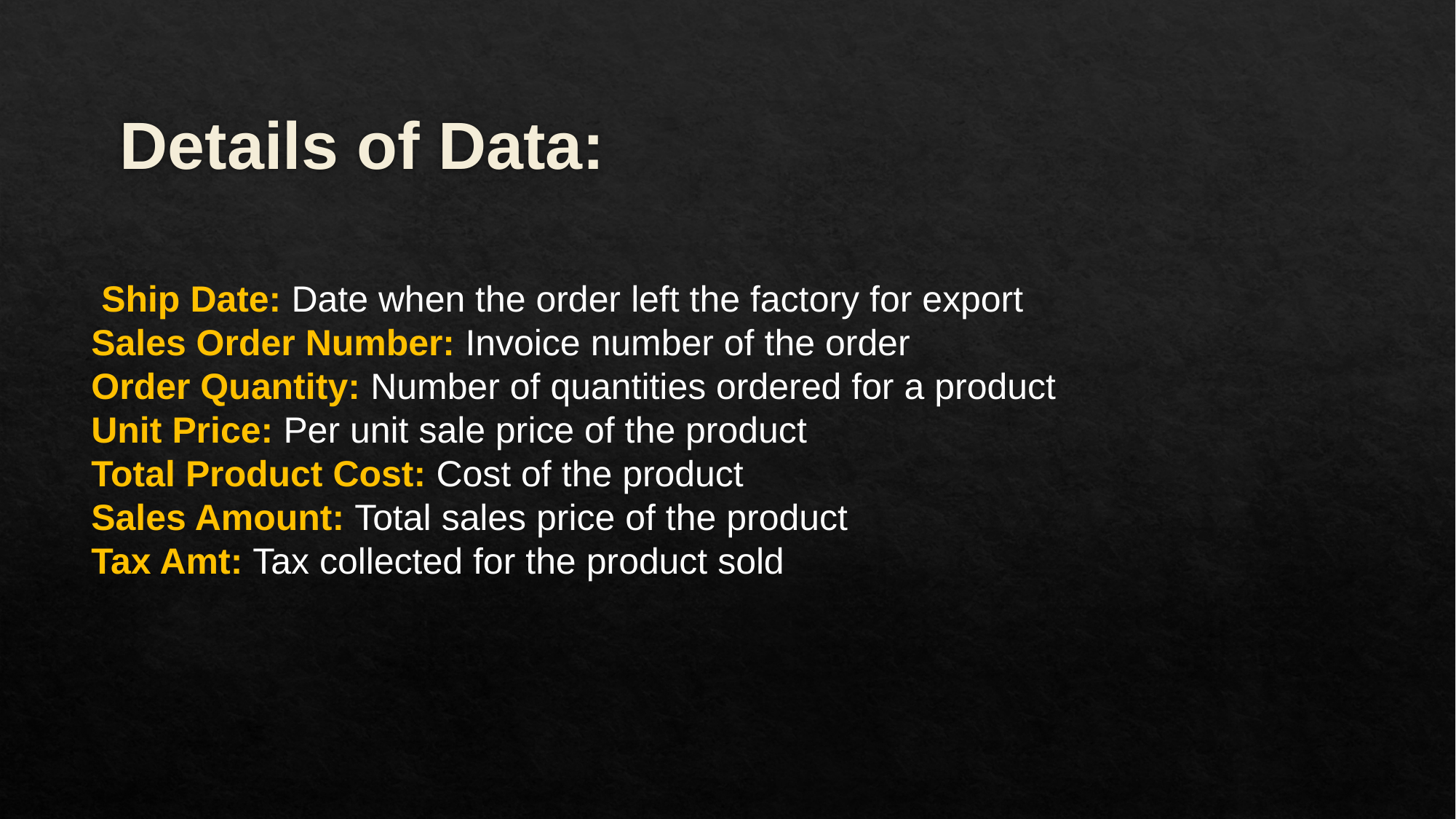

# Details of Data:
 Ship Date: Date when the order left the factory for export
Sales Order Number: Invoice number of the order
Order Quantity: Number of quantities ordered for a product
Unit Price: Per unit sale price of the product
Total Product Cost: Cost of the product
Sales Amount: Total sales price of the product
Tax Amt: Tax collected for the product sold